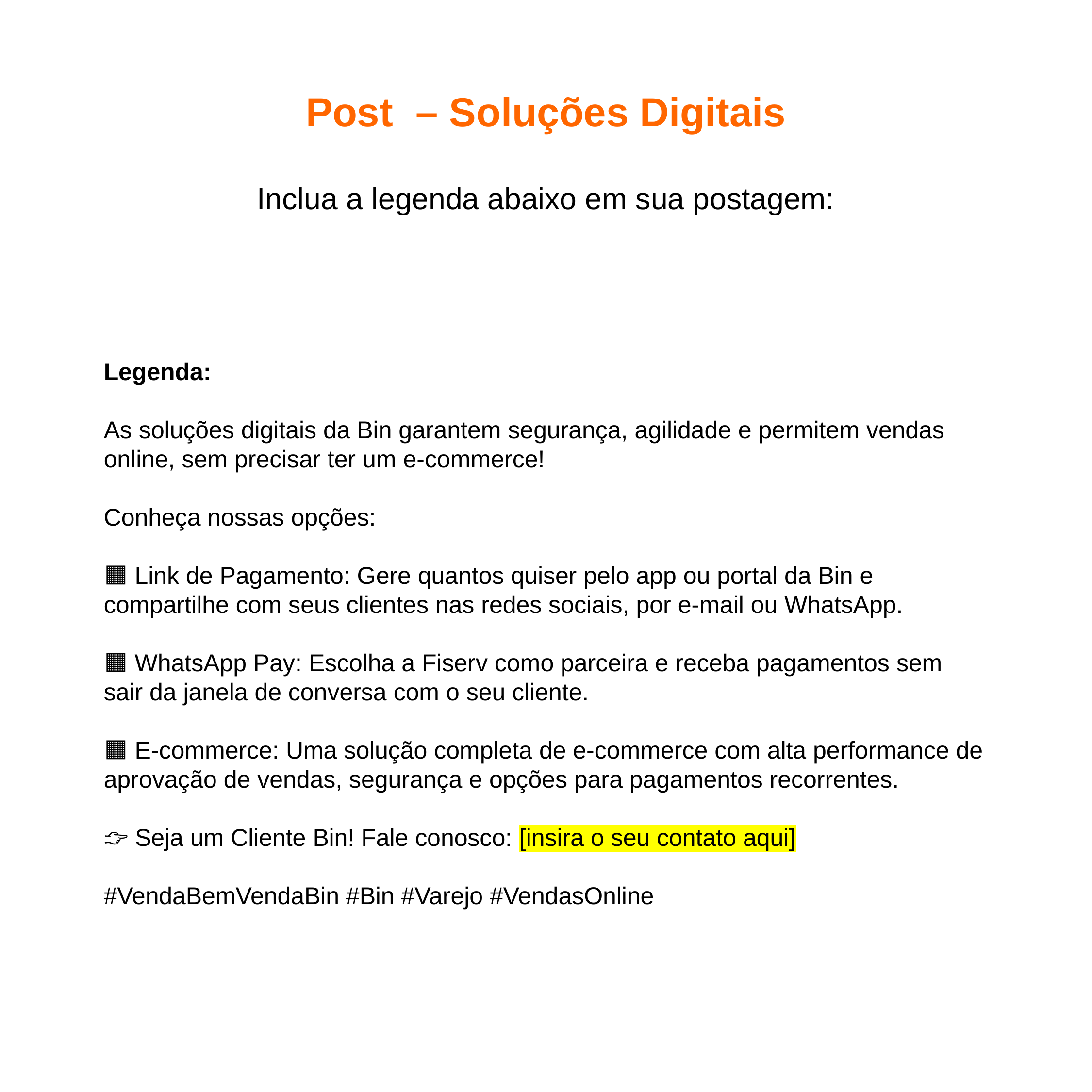

Post  – Soluções Digitais
Inclua a legenda abaixo em sua postagem:
Legenda:

As soluções digitais da Bin garantem segurança, agilidade e permitem vendas online, sem precisar ter um e-commerce!

Conheça nossas opções:

🟧 Link de Pagamento: Gere quantos quiser pelo app ou portal da Bin e compartilhe com seus clientes nas redes sociais, por e-mail ou WhatsApp.

🟧 WhatsApp Pay: Escolha a Fiserv como parceira e receba pagamentos sem sair da janela de conversa com o seu cliente.

🟧 E-commerce: Uma solução completa de e-commerce com alta performance de aprovação de vendas, segurança e opções para pagamentos recorrentes.

👉 Seja um Cliente Bin! Fale conosco: [insira o seu contato aqui]
#VendaBemVendaBin #Bin #Varejo #VendasOnline
Post 1
soluções físicas